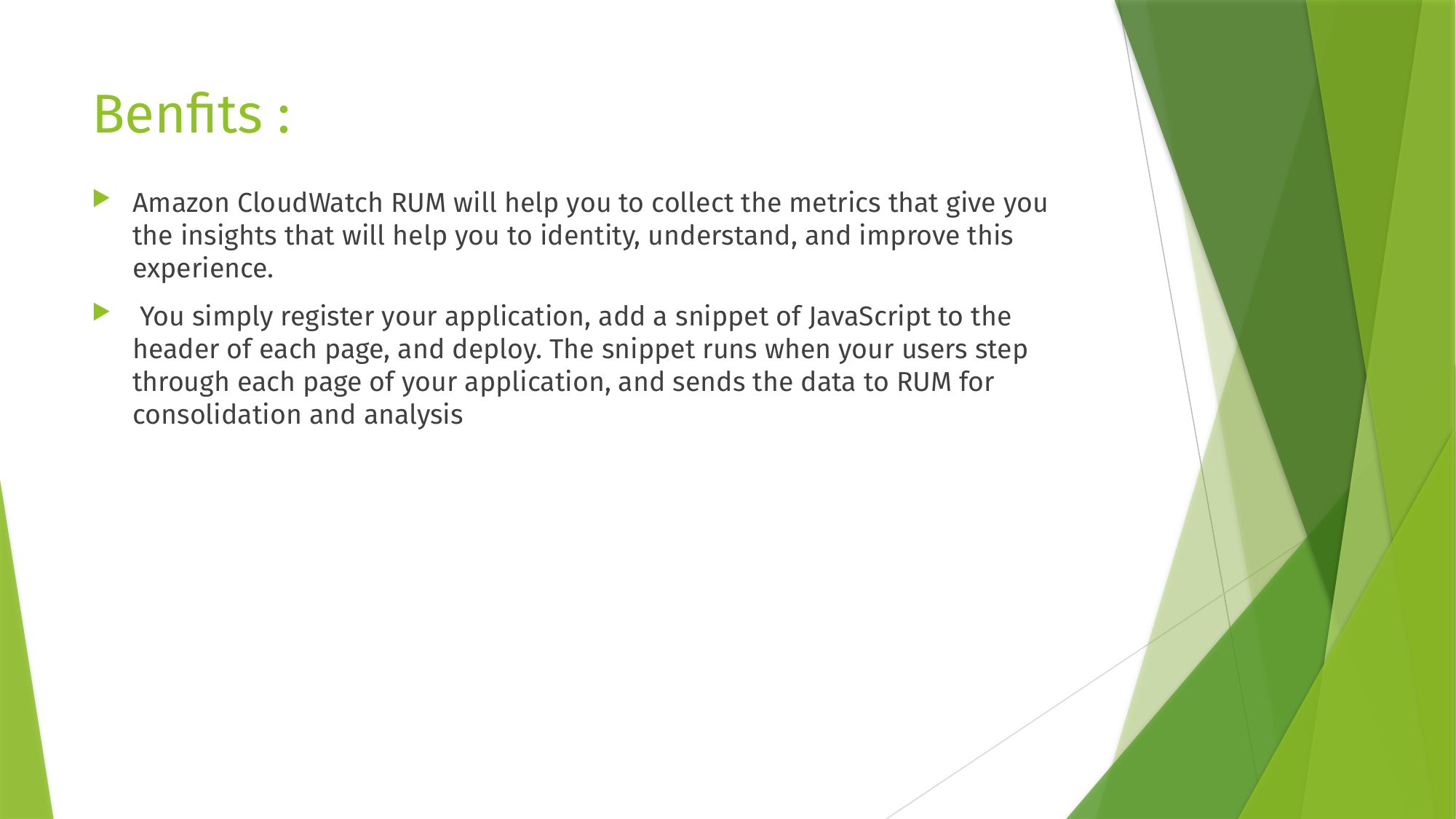

# Benfits :
Amazon CloudWatch RUM will help you to collect the metrics that give you the insights that will help you to identity, understand, and improve this experience.
 You simply register your application, add a snippet of JavaScript to the header of each page, and deploy. The snippet runs when your users step through each page of your application, and sends the data to RUM for consolidation and analysis